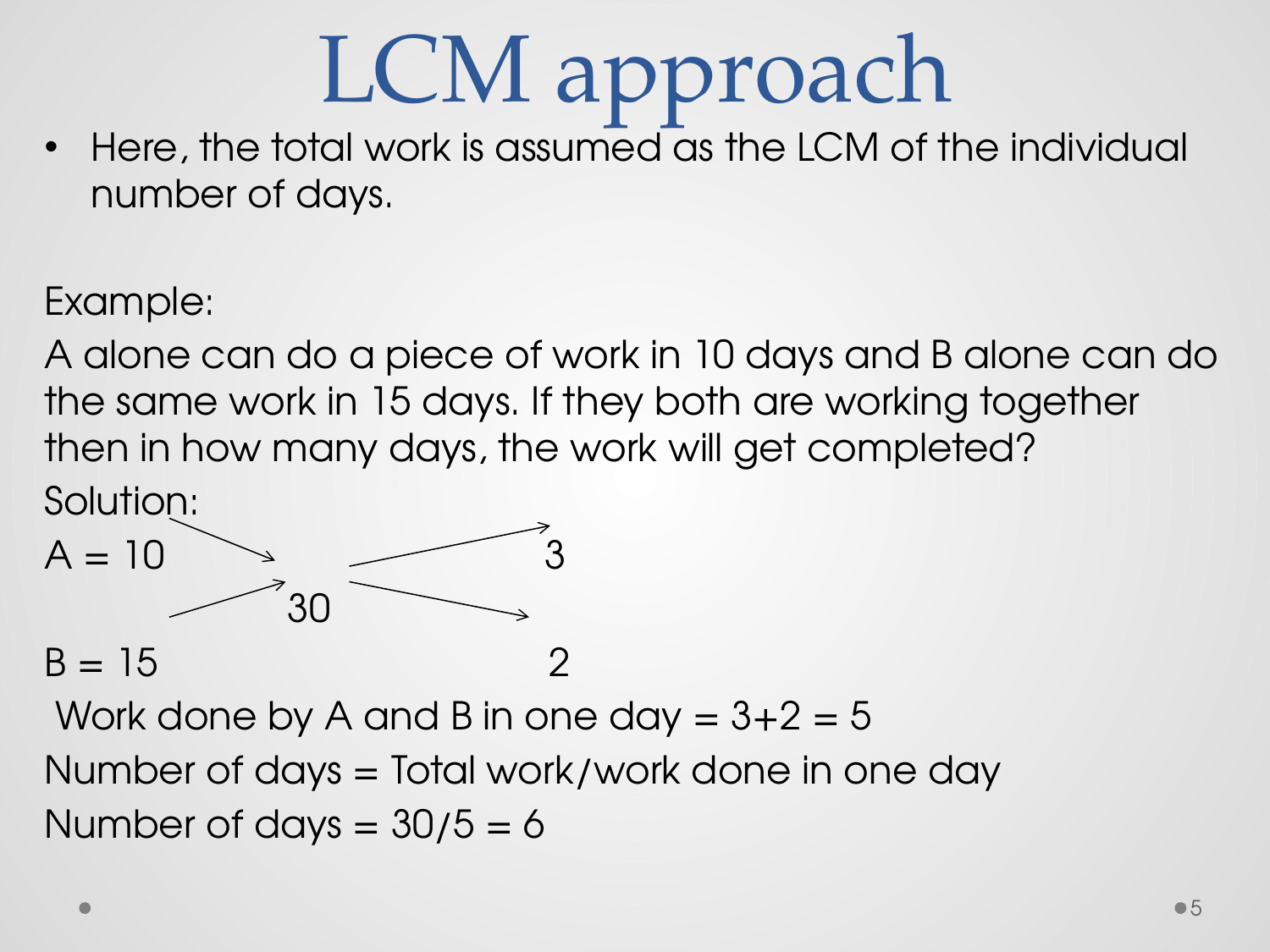

# LCM approach
Here, the total work is assumed as the LCM of the individual number of days.

Example:
A alone can do a piece of work in 10 days and B alone can do the same work in 15 days. If they both are working together then in how many days, the work will get completed?
Solution:
A = 10                                    3
                       30
B = 15                                     2
 Work done by A and B in one day = 3+2 = 5
Number of days = Total work/work done in one day
Number of days = 30/5 = 6
5